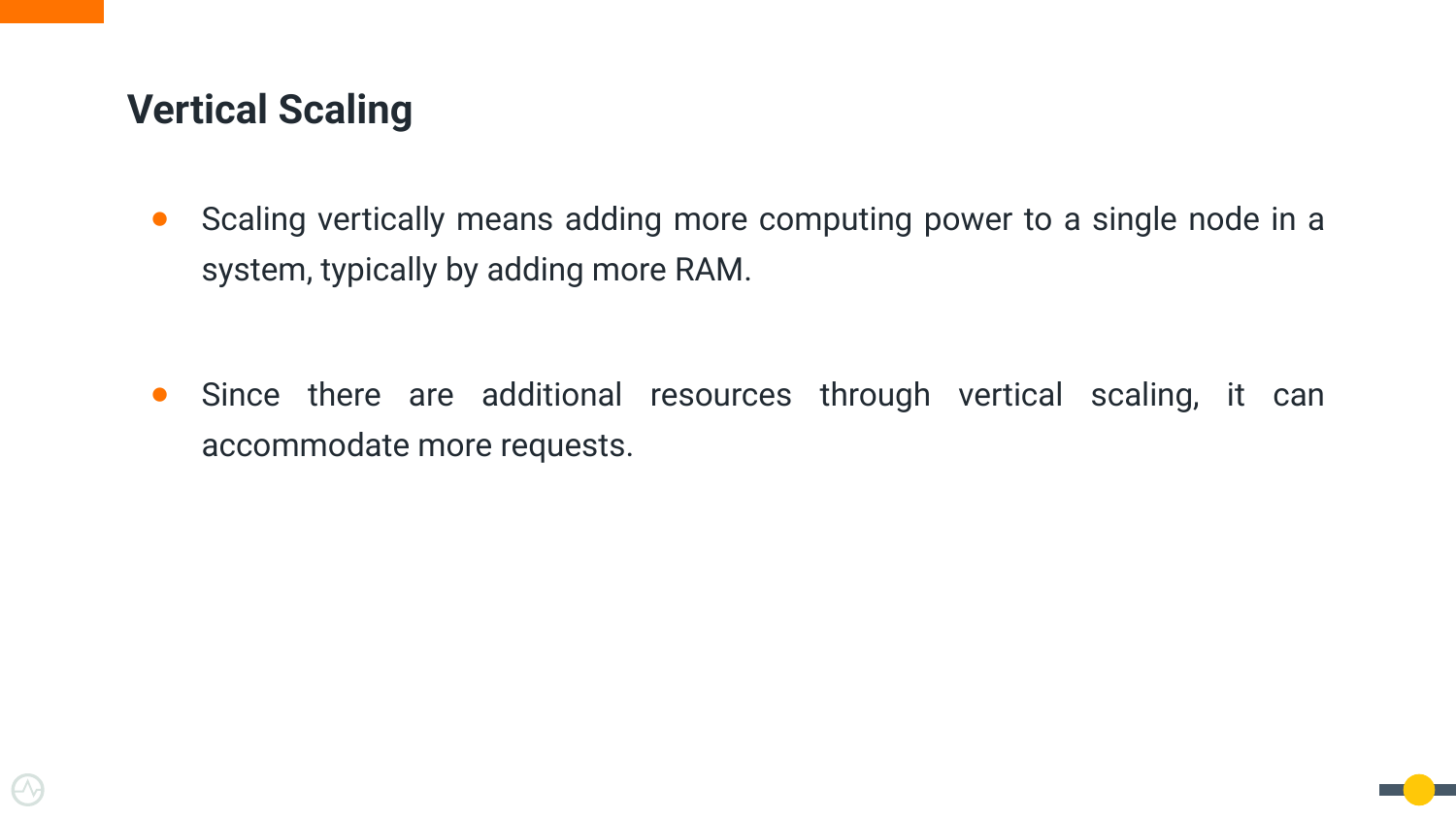

# Vertical Scaling
Scaling vertically means adding more computing power to a single node in a system, typically by adding more RAM.

Since there are additional resources through vertical scaling, it can accommodate more requests.